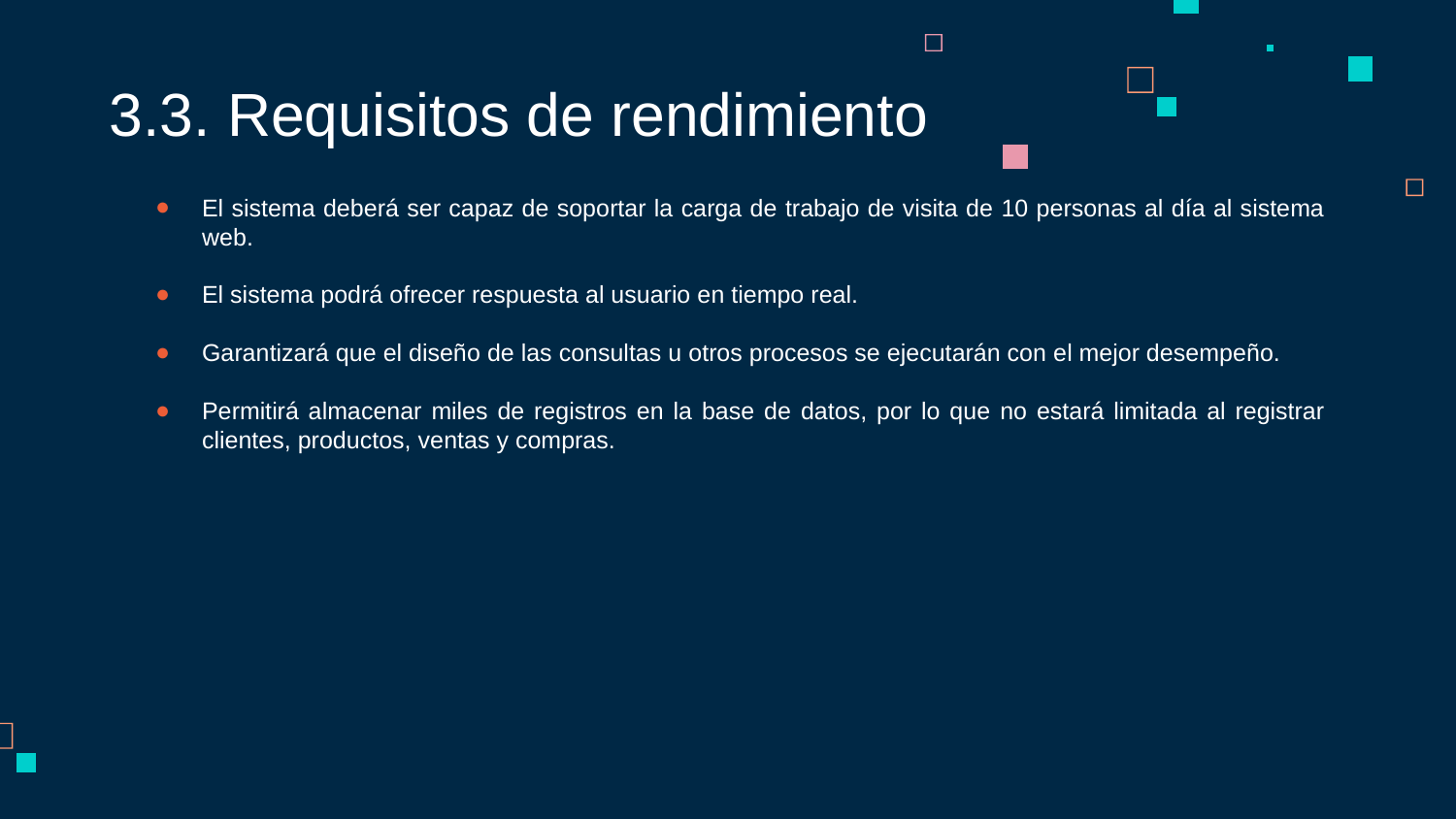

3.3. Requisitos de rendimiento
El sistema deberá ser capaz de soportar la carga de trabajo de visita de 10 personas al día al sistema web.

El sistema podrá ofrecer respuesta al usuario en tiempo real.

Garantizará que el diseño de las consultas u otros procesos se ejecutarán con el mejor desempeño.

Permitirá almacenar miles de registros en la base de datos, por lo que no estará limitada al registrar clientes, productos, ventas y compras.